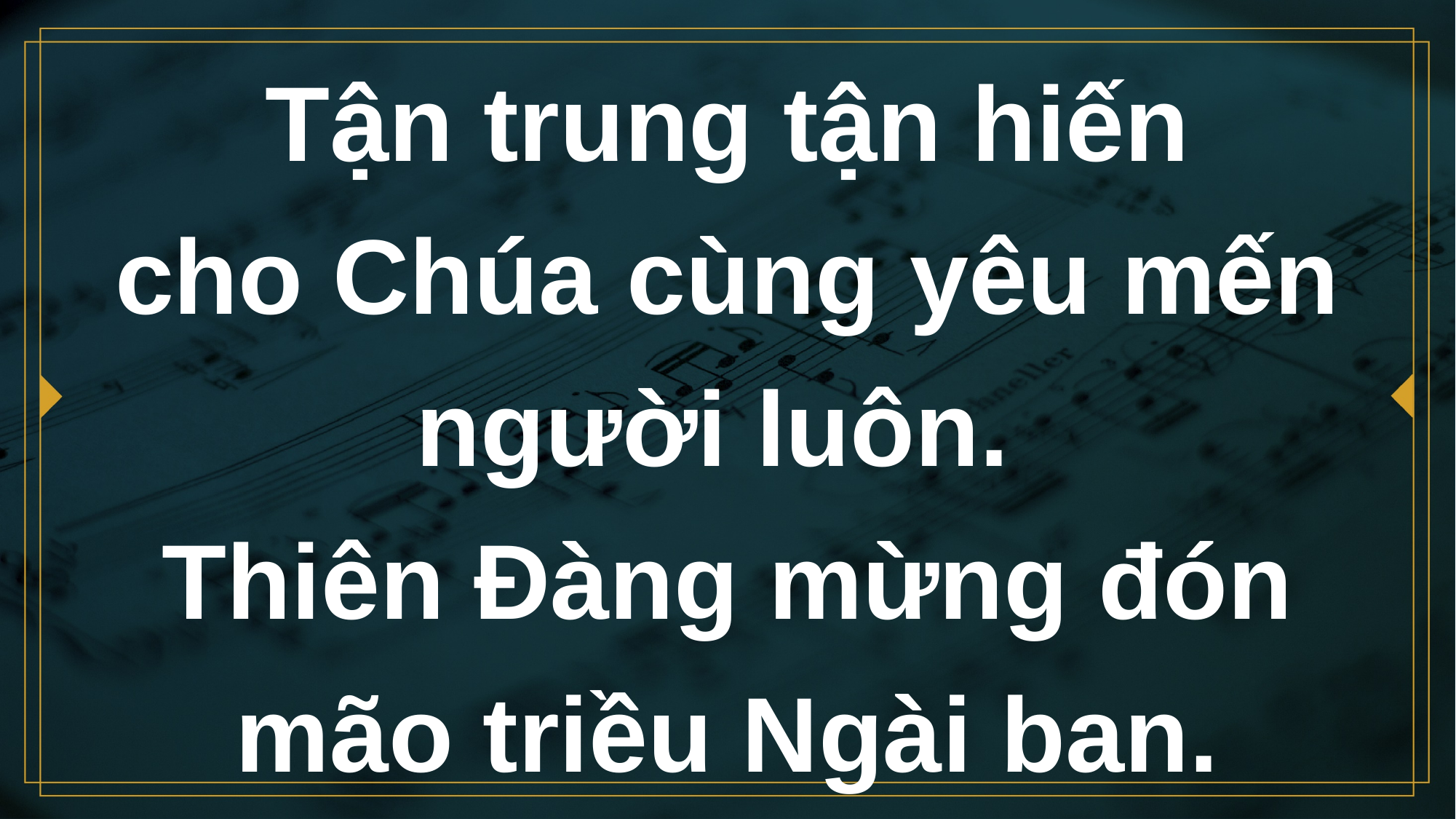

# Tận trung tận hiến cho Chúa cùng yêu mến người luôn. Thiên Đàng mừng đón mão triều Ngài ban.